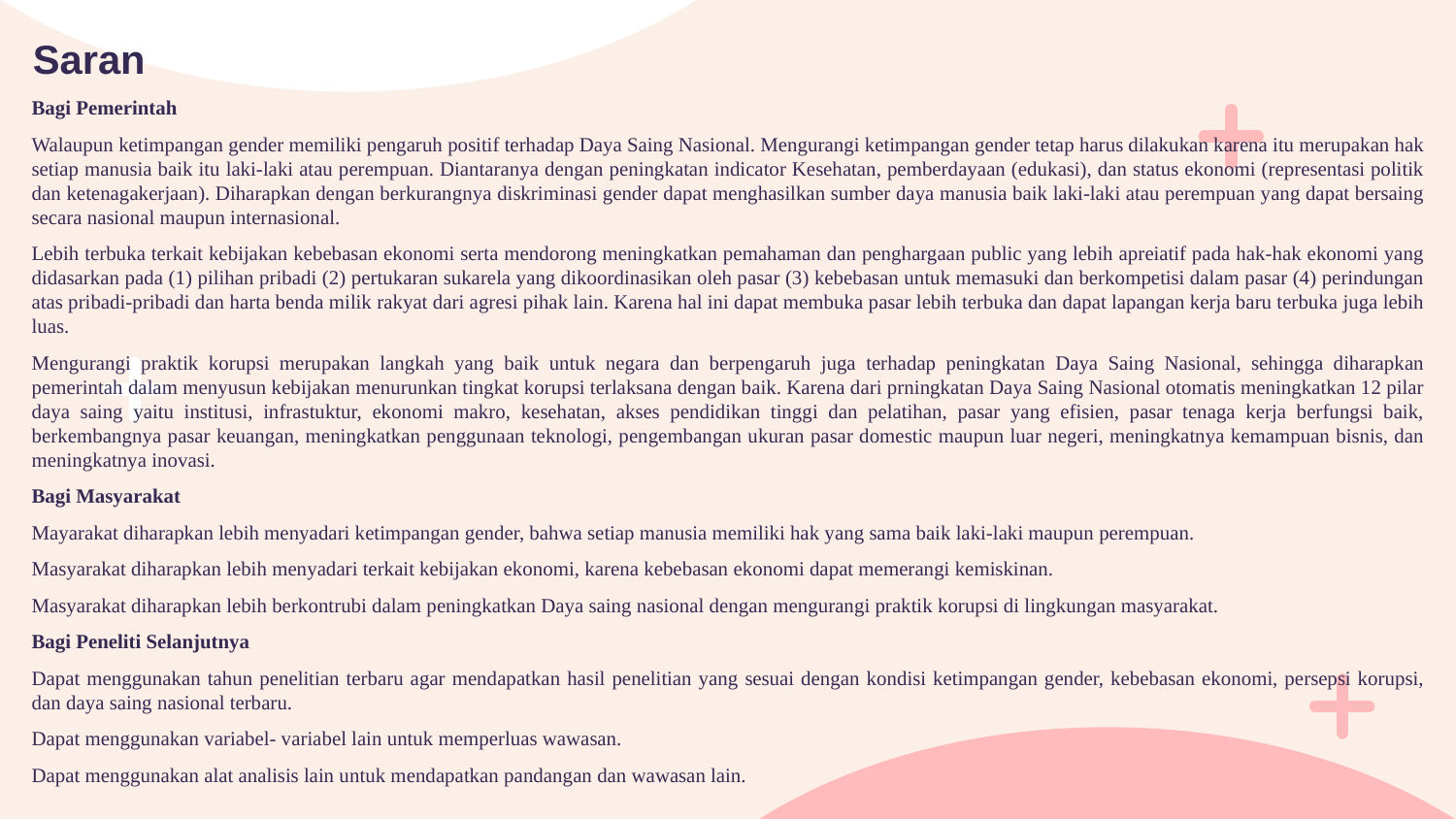

Saran

Bagi Pemerintah
Walaupun ketimpangan gender memiliki pengaruh positif terhadap Daya Saing Nasional. Mengurangi ketimpangan gender tetap harus dilakukan karena itu merupakan hak setiap manusia baik itu laki-laki atau perempuan. Diantaranya dengan peningkatan indicator Kesehatan, pemberdayaan (edukasi), dan status ekonomi (representasi politik dan ketenagakerjaan). Diharapkan dengan berkurangnya diskriminasi gender dapat menghasilkan sumber daya manusia baik laki-laki atau perempuan yang dapat bersaing secara nasional maupun internasional.
Lebih terbuka terkait kebijakan kebebasan ekonomi serta mendorong meningkatkan pemahaman dan penghargaan public yang lebih apreiatif pada hak-hak ekonomi yang didasarkan pada (1) pilihan pribadi (2) pertukaran sukarela yang dikoordinasikan oleh pasar (3) kebebasan untuk memasuki dan berkompetisi dalam pasar (4) perindungan atas pribadi-pribadi dan harta benda milik rakyat dari agresi pihak lain. Karena hal ini dapat membuka pasar lebih terbuka dan dapat lapangan kerja baru terbuka juga lebih luas.
Mengurangi praktik korupsi merupakan langkah yang baik untuk negara dan berpengaruh juga terhadap peningkatan Daya Saing Nasional, sehingga diharapkan pemerintah dalam menyusun kebijakan menurunkan tingkat korupsi terlaksana dengan baik. Karena dari prningkatan Daya Saing Nasional otomatis meningkatkan 12 pilar daya saing yaitu institusi, infrastuktur, ekonomi makro, kesehatan, akses pendidikan tinggi dan pelatihan, pasar yang efisien, pasar tenaga kerja berfungsi baik, berkembangnya pasar keuangan, meningkatkan penggunaan teknologi, pengembangan ukuran pasar domestic maupun luar negeri, meningkatnya kemampuan bisnis, dan meningkatnya inovasi.
Bagi Masyarakat
Mayarakat diharapkan lebih menyadari ketimpangan gender, bahwa setiap manusia memiliki hak yang sama baik laki-laki maupun perempuan.
Masyarakat diharapkan lebih menyadari terkait kebijakan ekonomi, karena kebebasan ekonomi dapat memerangi kemiskinan.
Masyarakat diharapkan lebih berkontrubi dalam peningkatkan Daya saing nasional dengan mengurangi praktik korupsi di lingkungan masyarakat.
Bagi Peneliti Selanjutnya
Dapat menggunakan tahun penelitian terbaru agar mendapatkan hasil penelitian yang sesuai dengan kondisi ketimpangan gender, kebebasan ekonomi, persepsi korupsi, dan daya saing nasional terbaru.
Dapat menggunakan variabel- variabel lain untuk memperluas wawasan.
Dapat menggunakan alat analisis lain untuk mendapatkan pandangan dan wawasan lain.